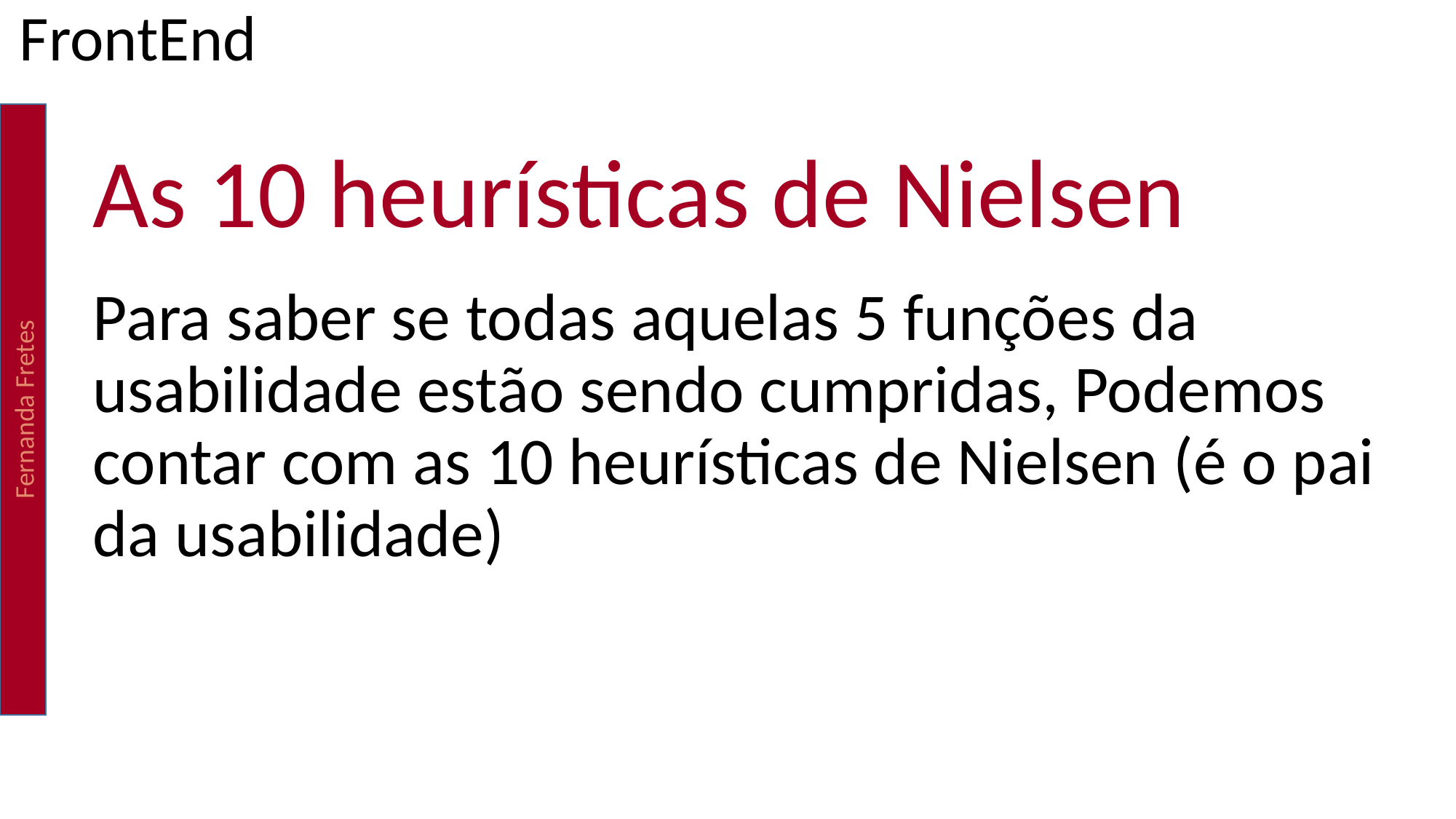

# FrontEnd
Fernanda Fretes

As 10 heurísticas de Nielsen

Para saber se todas aquelas 5 funções da usabilidade estão sendo cumpridas, Podemos contar com as 10 heurísticas de Nielsen (é o pai da usabilidade)